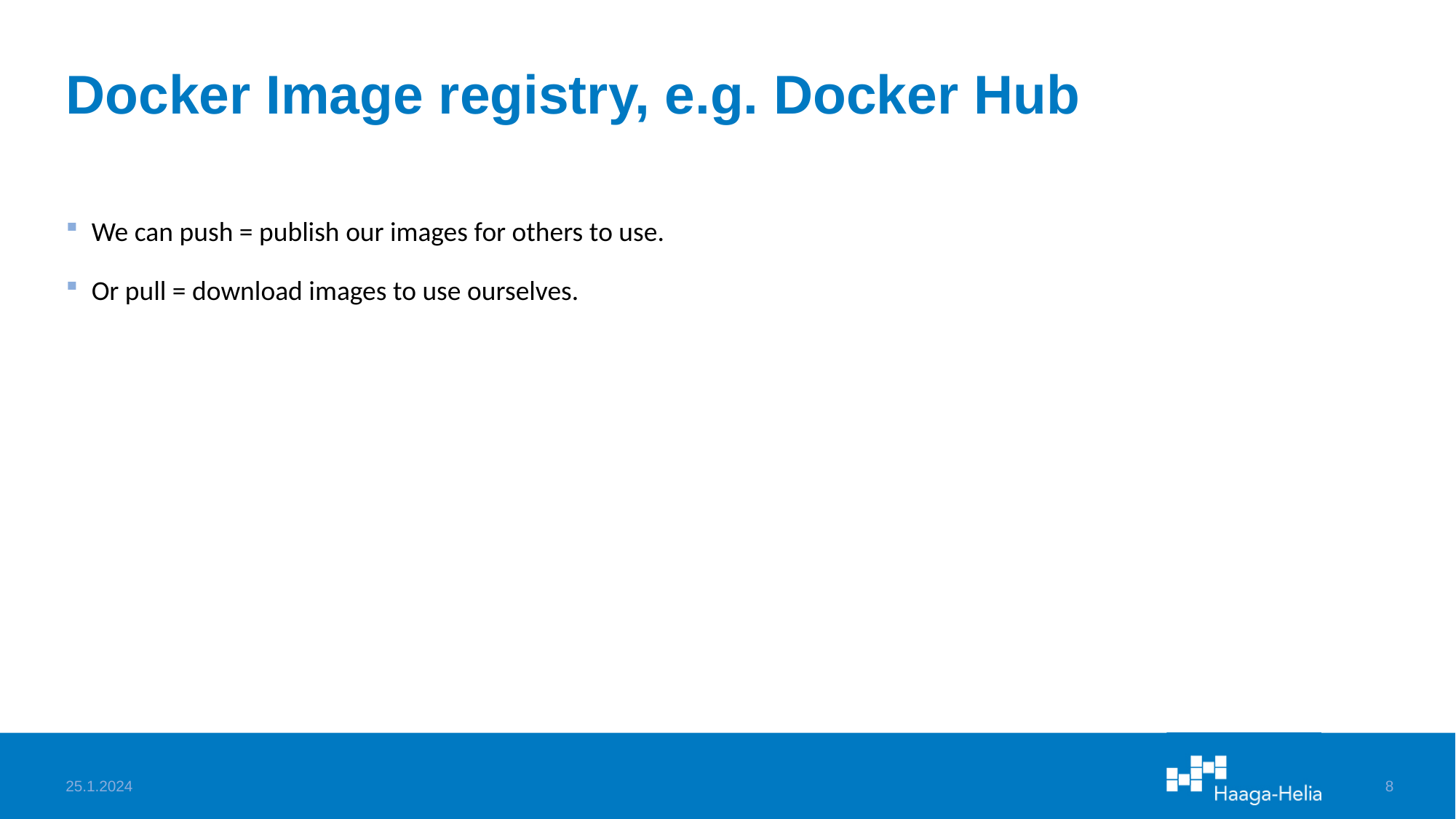

# Docker Image registry, e.g. Docker Hub
We can push = publish our images for others to use.
Or pull = download images to use ourselves.
25.1.2024

8